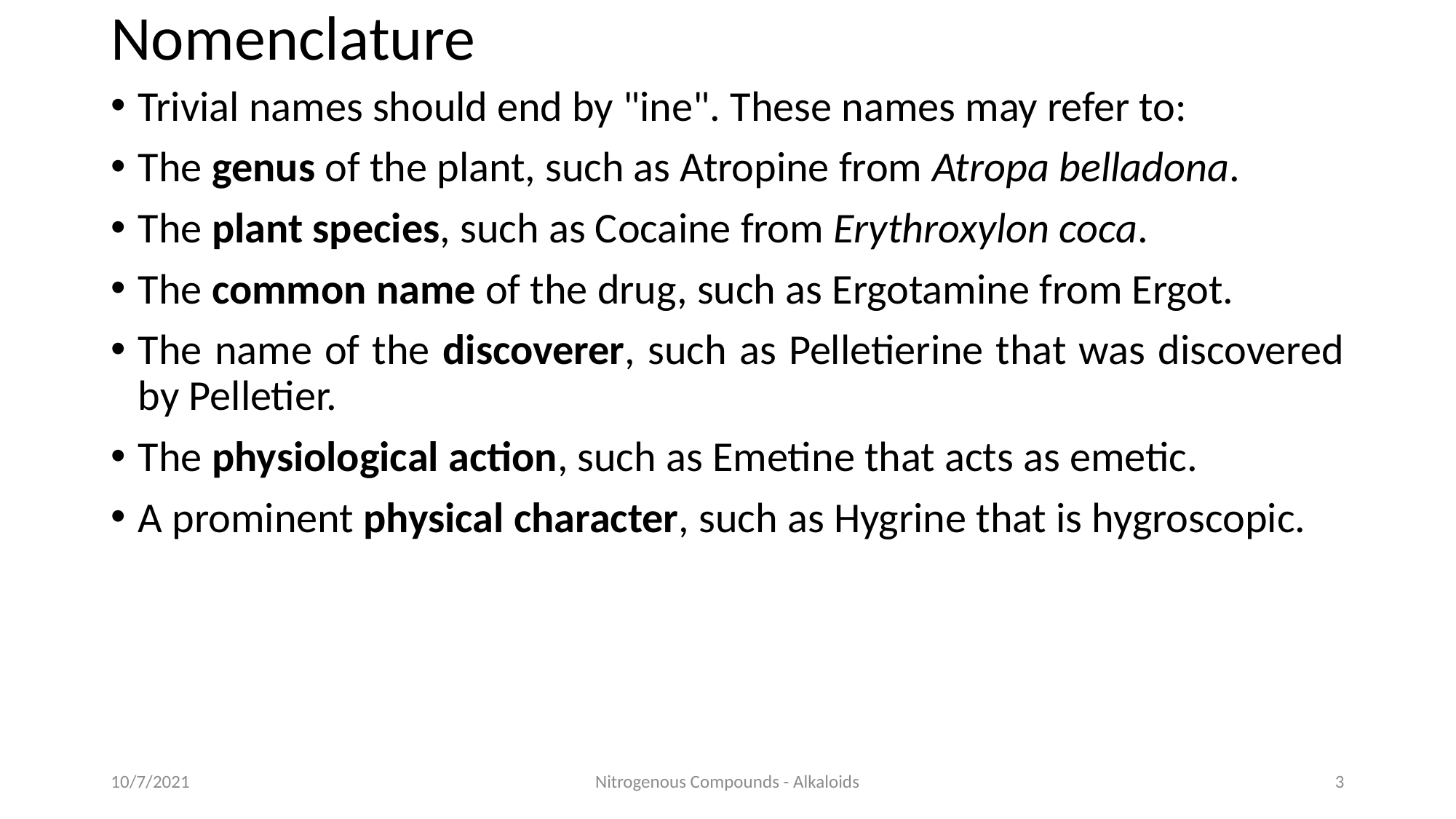

# Nomenclature
Trivial names should end by "ine". These names may refer to:
The genus of the plant, such as Atropine from Atropa belladona.
The plant species, such as Cocaine from Erythroxylon coca.
The common name of the drug, such as Ergotamine from Ergot.
The name of the discoverer, such as Pelletierine that was discovered by Pelletier.
The physiological action, such as Emetine that acts as emetic.
A prominent physical character, such as Hygrine that is hygroscopic.
10/7/2021
Nitrogenous Compounds - Alkaloids
3